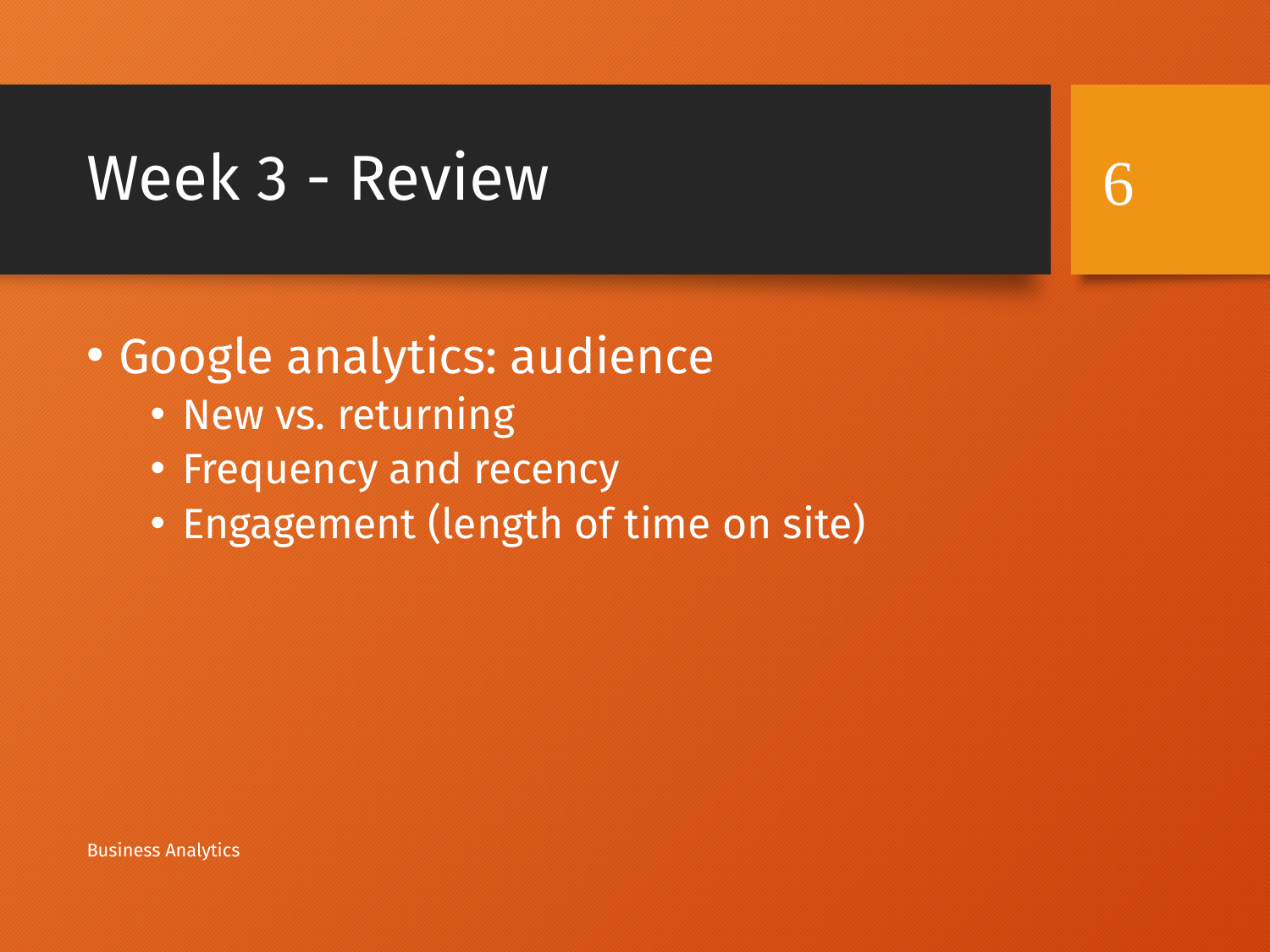

# Week 3 - Review
6
Google analytics: audience
New vs. returning
Frequency and recency
Engagement (length of time on site)

Business Analytics